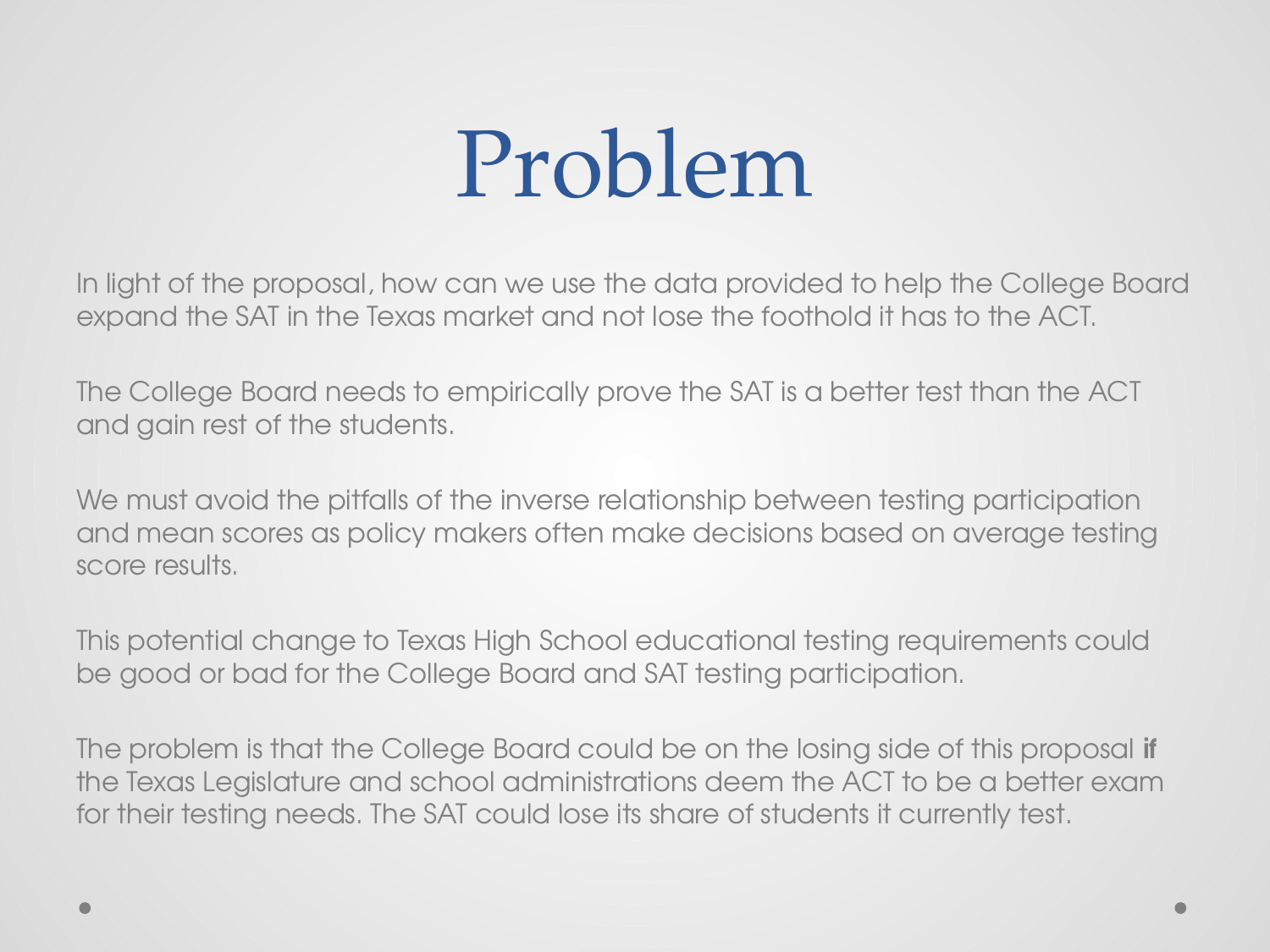

# Problem

In light of the proposal, how can we use the data provided to help the College Board expand the SAT in the Texas market and not lose the foothold it has to the ACT.

The College Board needs to empirically prove the SAT is a better test than the ACT and gain rest of the students.

We must avoid the pitfalls of the inverse relationship between testing participation and mean scores as policy makers often make decisions based on average testing score results.

This potential change to Texas High School educational testing requirements could be good or bad for the College Board and SAT testing participation.

The problem is that the College Board could be on the losing side of this proposal if the Texas Legislature and school administrations deem the ACT to be a better exam for their testing needs. The SAT could lose its share of students it currently test.